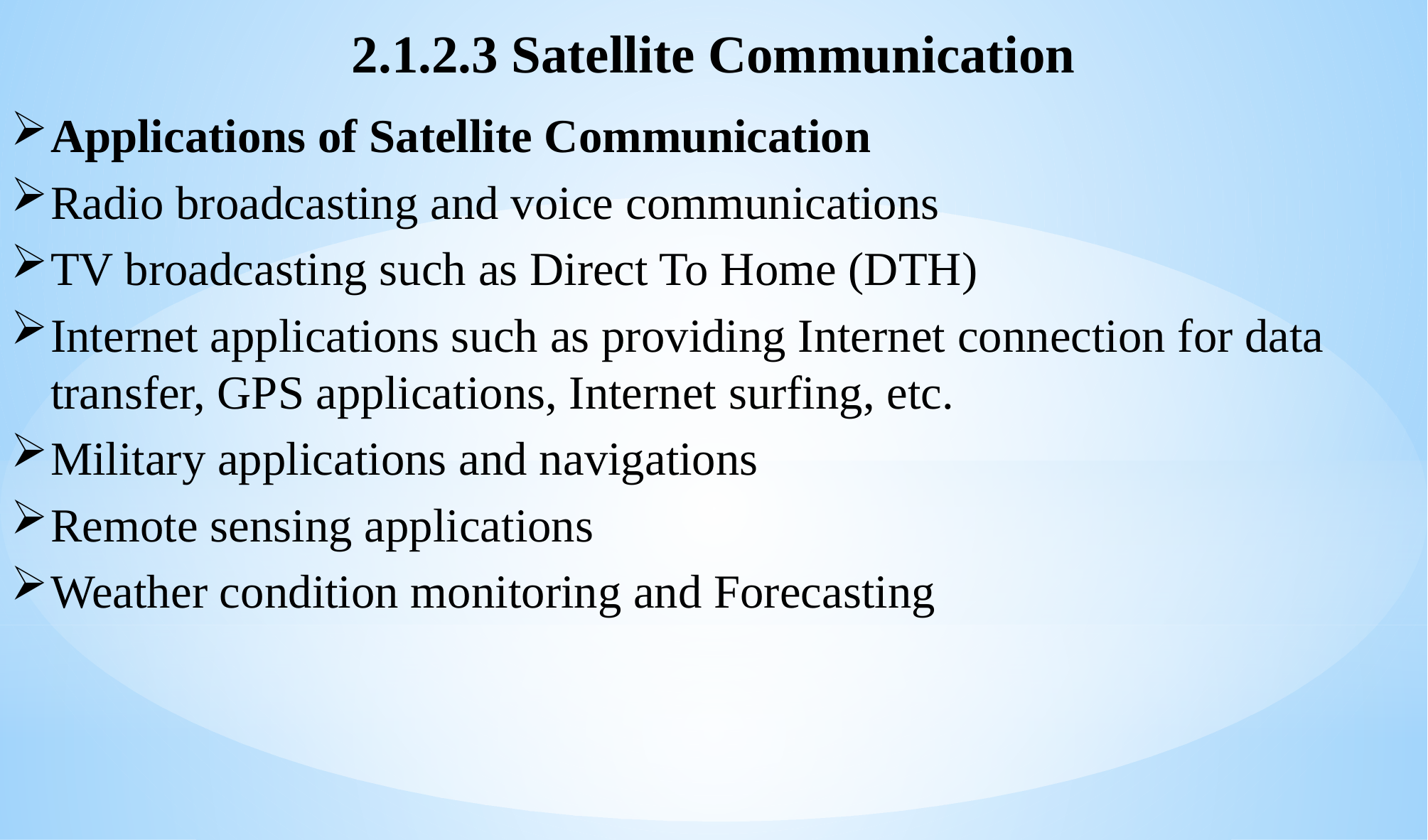

2.1.2.3 Satellite Communication
Applications of Satellite Communication
Radio broadcasting and voice communications
TV broadcasting such as Direct To Home (DTH)
Internet applications such as providing Internet connection for data transfer, GPS applications, Internet surfing, etc.
Military applications and navigations
Remote sensing applications
Weather condition monitoring and Forecasting